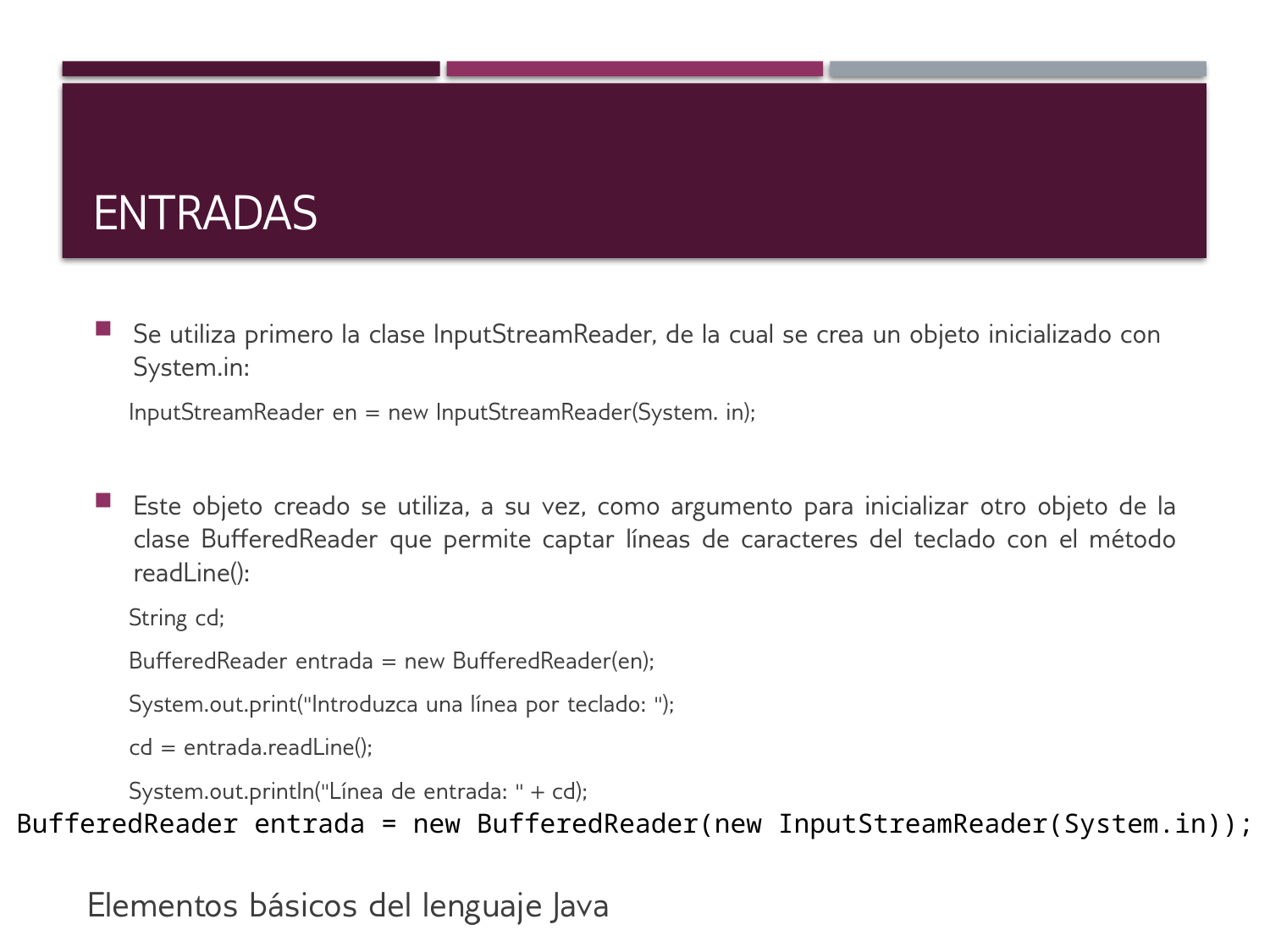

# Entradas
Se utiliza primero la clase InputStreamReader, de la cual se crea un objeto inicializado con System.in:
InputStreamReader en = new InputStreamReader(System. in);

Este objeto creado se utiliza, a su vez, como argumento para inicializar otro objeto de la clase BufferedReader que permite captar líneas de caracteres del teclado con el método readLine():
String cd;
BufferedReader entrada = new BufferedReader(en);
System.out.print("Introduzca una línea por teclado: ");
cd = entrada.readLine();
System.out.println("Línea de entrada: " + cd);

BufferedReader entrada = new BufferedReader(new InputStreamReader(System.in));